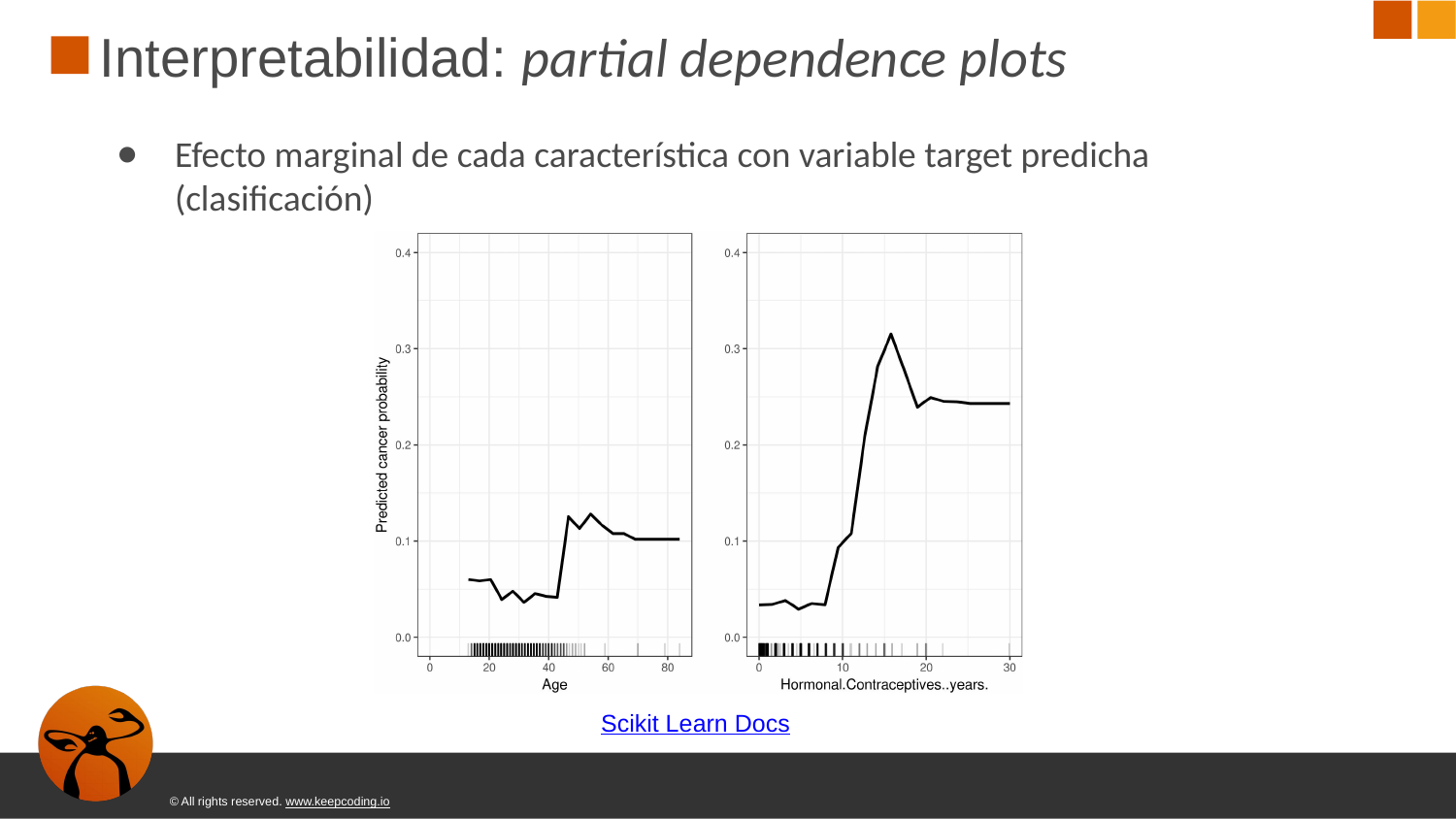

# Interpretabilidad: partial dependence plots
Efecto marginal de cada característica con variable target predicha  (clasificación)

Scikit Learn Docs
© All rights reserved. www.keepcoding.io